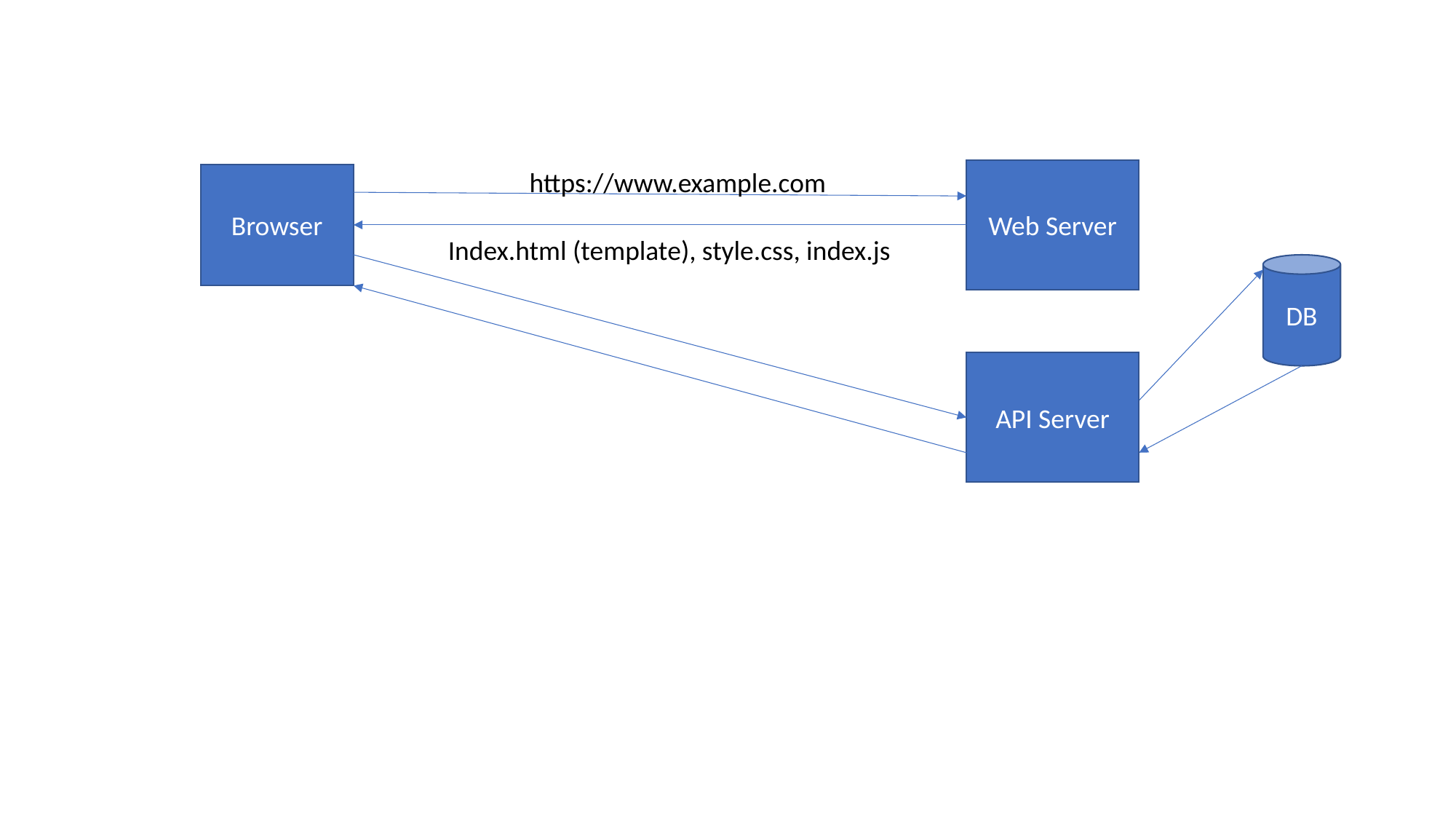

https://www.example.com
Web Server
Browser
Index.html (template), style.css, index.js
DB
API Server